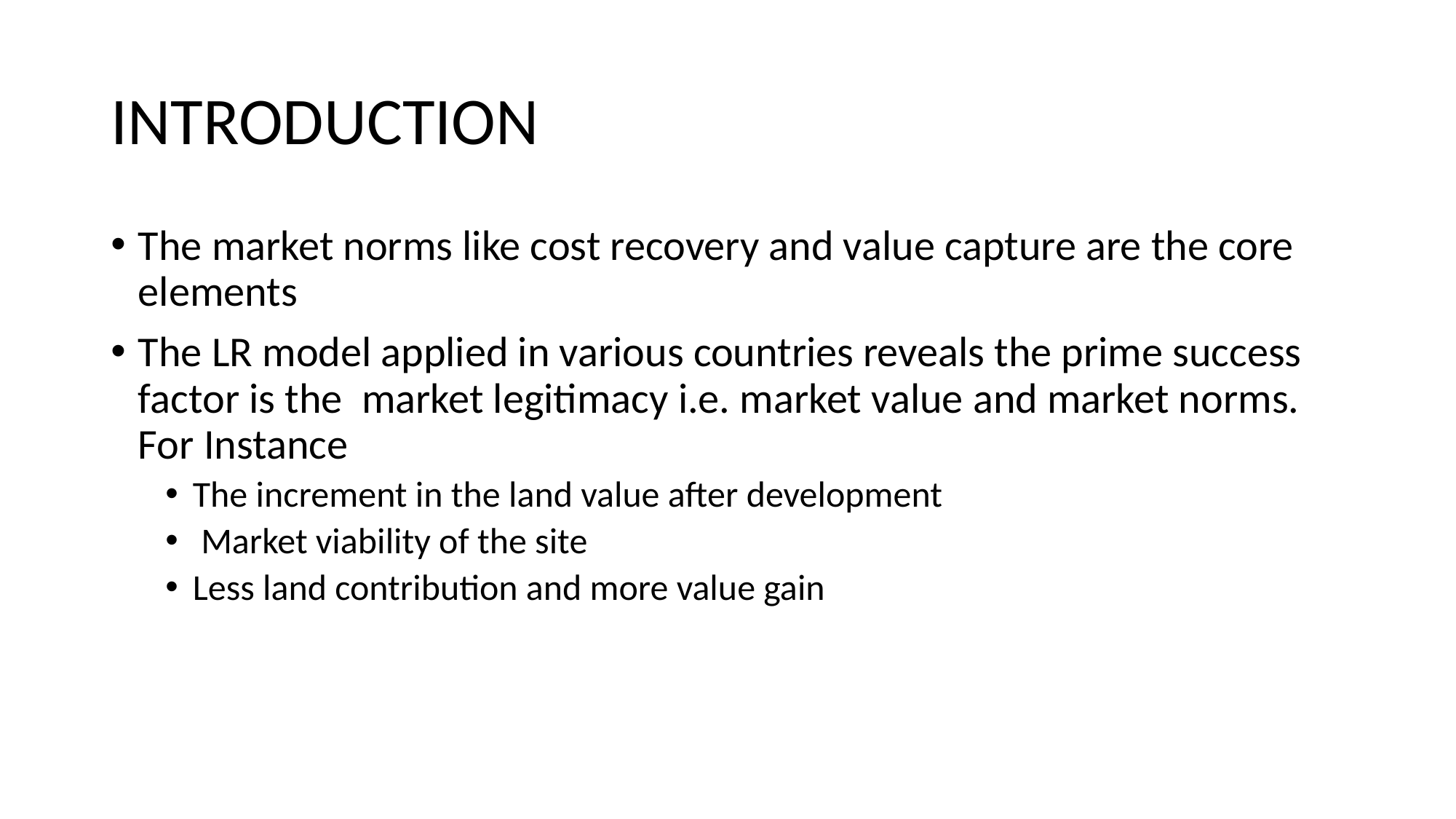

# INTRODUCTION
The market norms like cost recovery and value capture are the core elements
The LR model applied in various countries reveals the prime success factor is the  market legitimacy i.e. market value and market norms. For Instance
The increment in the land value after development
 Market viability of the site
Less land contribution and more value gain